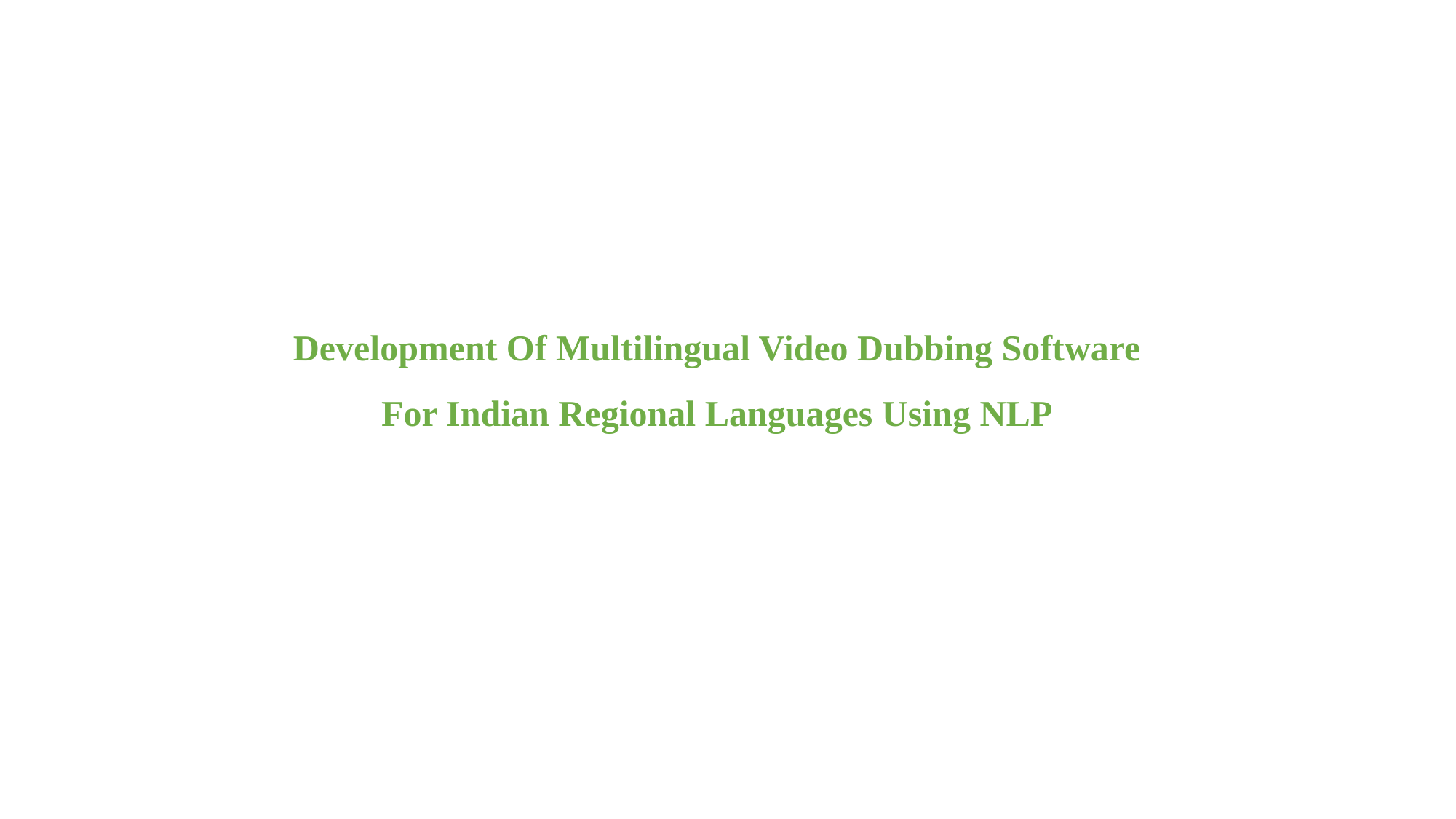

Development Of Multilingual Video Dubbing Software For Indian Regional Languages Using NLP